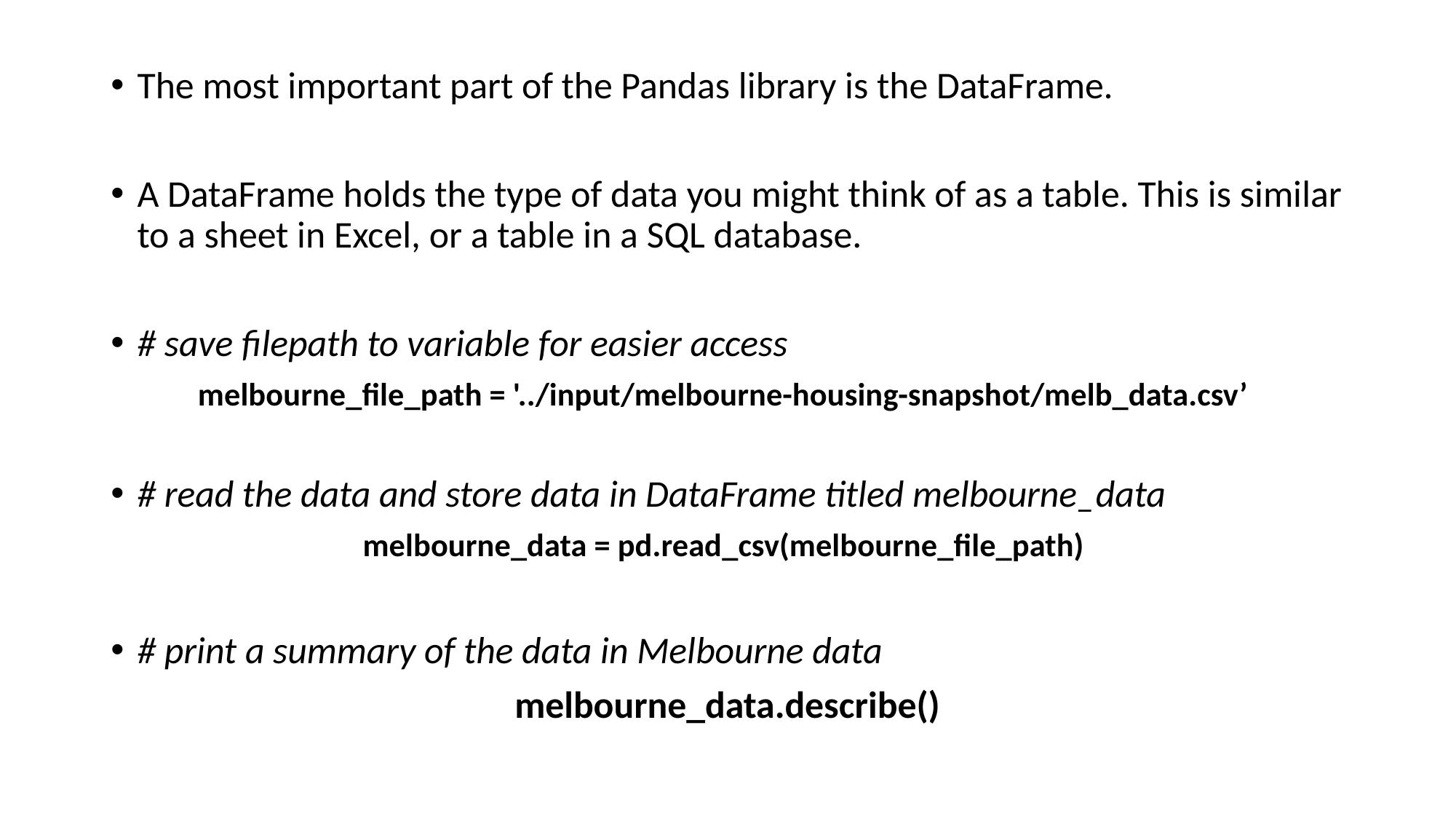

The most important part of the Pandas library is the DataFrame.

A DataFrame holds the type of data you might think of as a table. This is similar to a sheet in Excel, or a table in a SQL database.

# save filepath to variable for easier access
melbourne_file_path = '../input/melbourne-housing-snapshot/melb_data.csv’

# read the data and store data in DataFrame titled melbourne_data
melbourne_data = pd.read_csv(melbourne_file_path)

# print a summary of the data in Melbourne data
melbourne_data.describe()